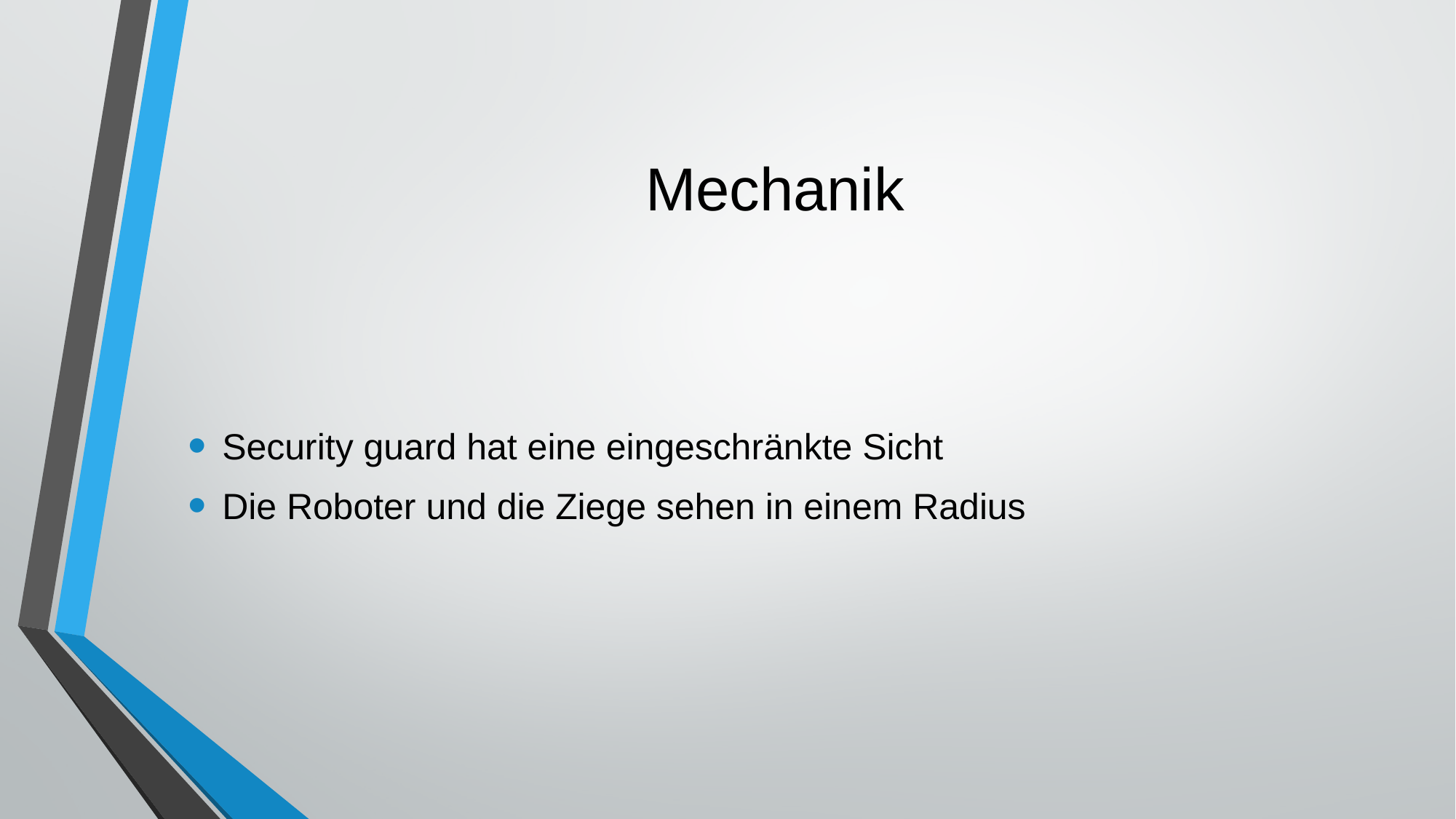

# Mechanik
Security guard hat eine eingeschränkte Sicht
Die Roboter und die Ziege sehen in einem Radius